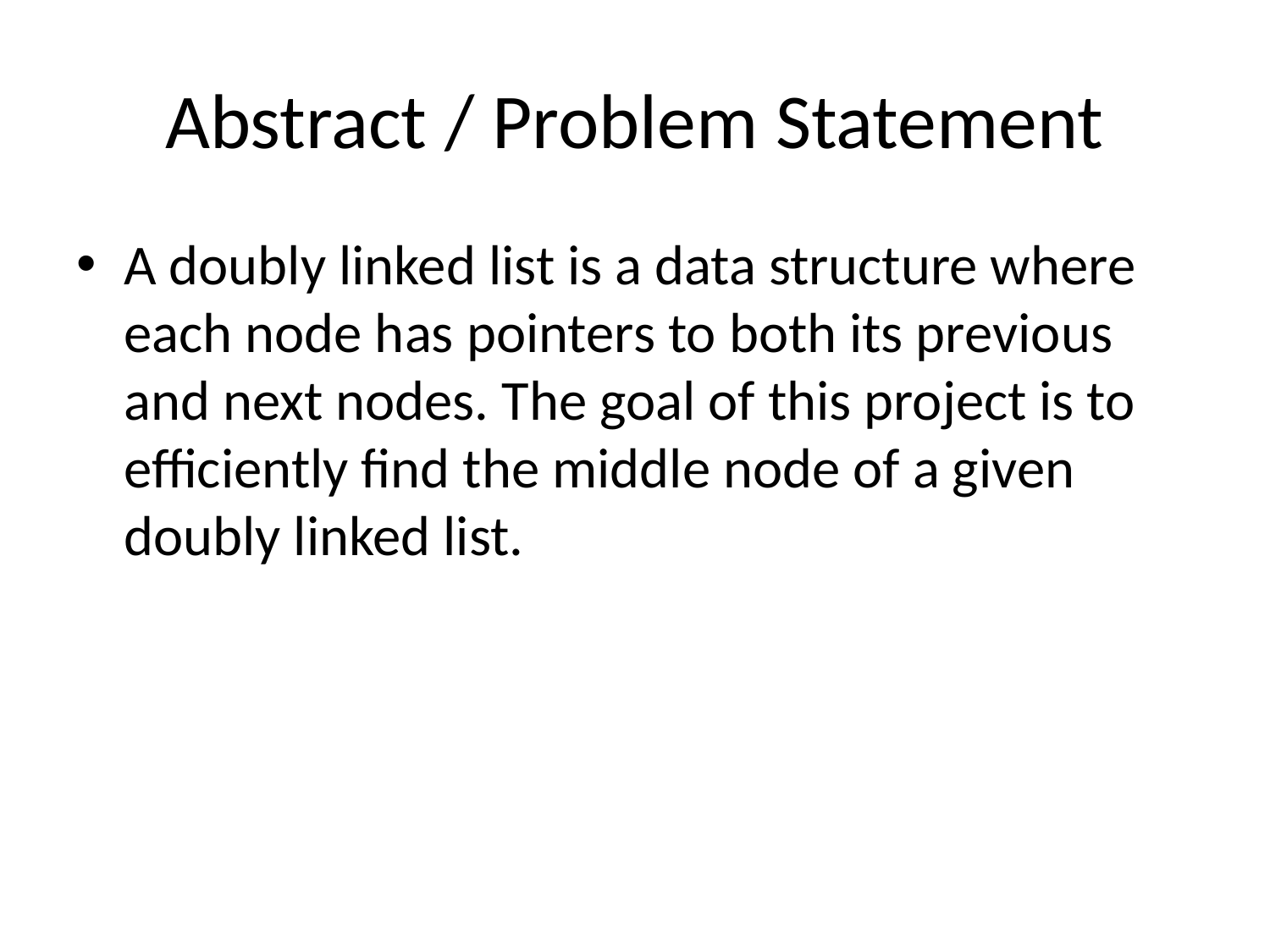

# Abstract / Problem Statement
A doubly linked list is a data structure where each node has pointers to both its previous and next nodes. The goal of this project is to efficiently find the middle node of a given doubly linked list.